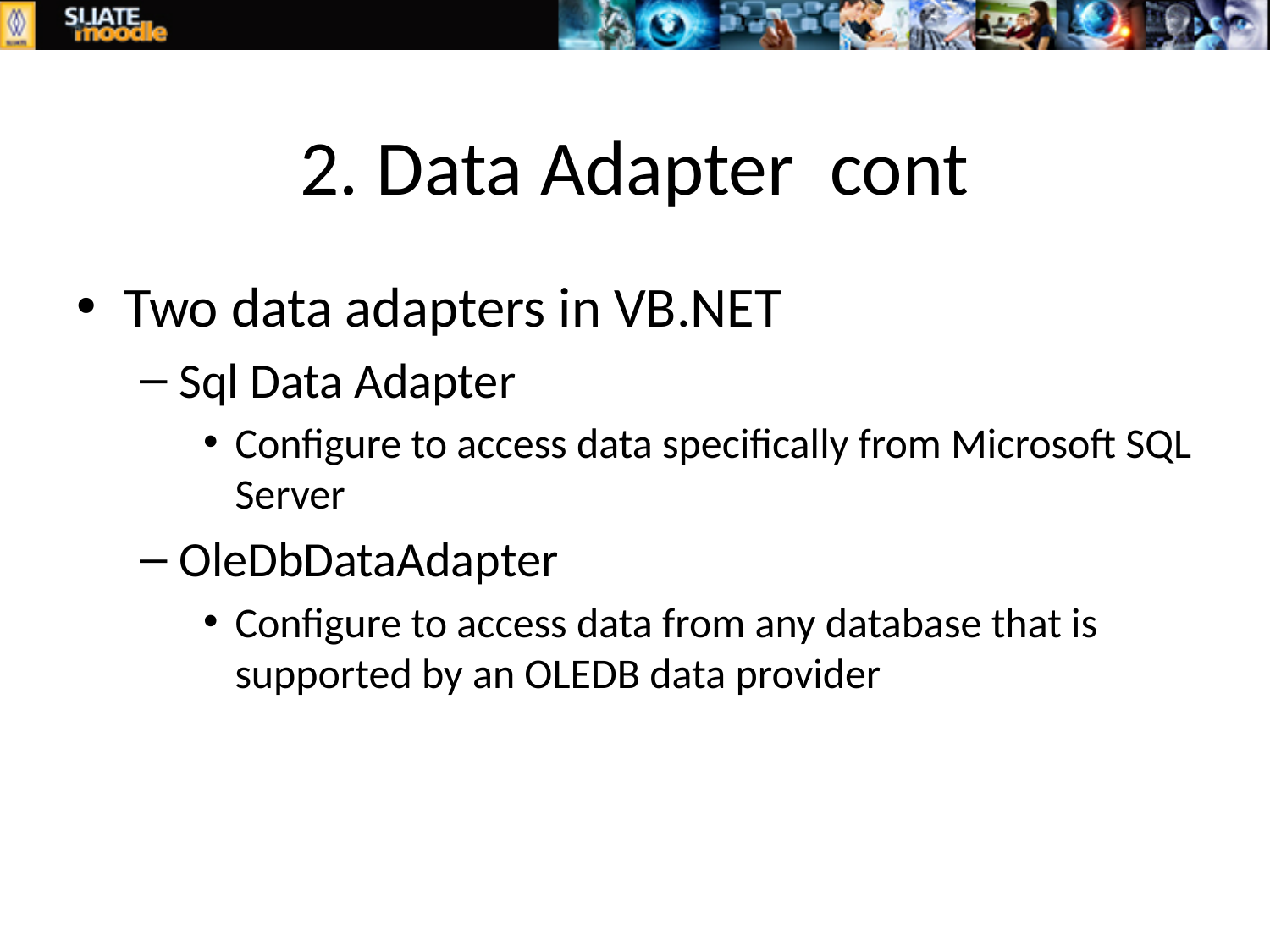

# 2. Data Adapter  cont
Two data adapters in VB.NET
Sql Data Adapter
Configure to access data specifically from Microsoft SQL Server
OleDbDataAdapter
Configure to access data from any database that is supported by an OLEDB data provider